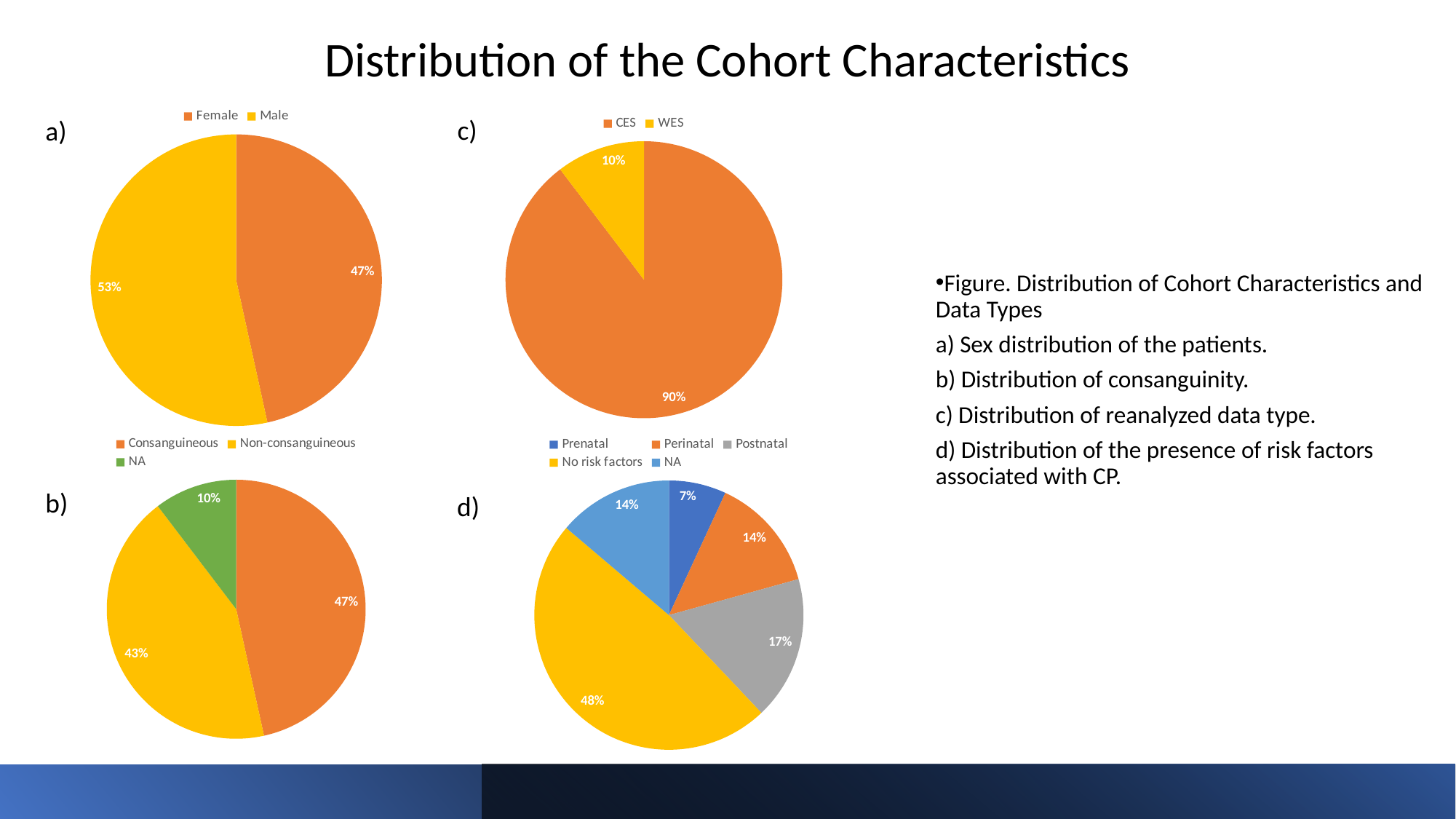

# Distribution of the Cohort Characteristics

### Chart

| Category | Number of Patients |
|---|---|
| Female | 27.0 |
| Male | 31.0 |

### Chart

| Category | Distriution of Data Type |
|---|---|
| CES | 52.0 |
| WES | 6.0 |
c)
a)
Figure. Distribution of Cohort Characteristics and Data Types
a) Sex distribution of the patients.
b) Distribution of consanguinity.
c) Distribution of reanalyzed data type.
d) Distribution of the presence of risk factors associated with CP.

### Chart

| Category | Distribution of Consanguinity |
|---|---|
| Consanguineous | 27.0 |
| Non-consanguineous | 25.0 |
| NA | 6.0 |

### Chart

| Category | Risk Factor |
|---|---|
| Prenatal | 4.0 |
| Perinatal | 8.0 |
| Postnatal | 10.0 |
| No risk factors | 28.0 |
| NA | 8.0 |
b)
d)